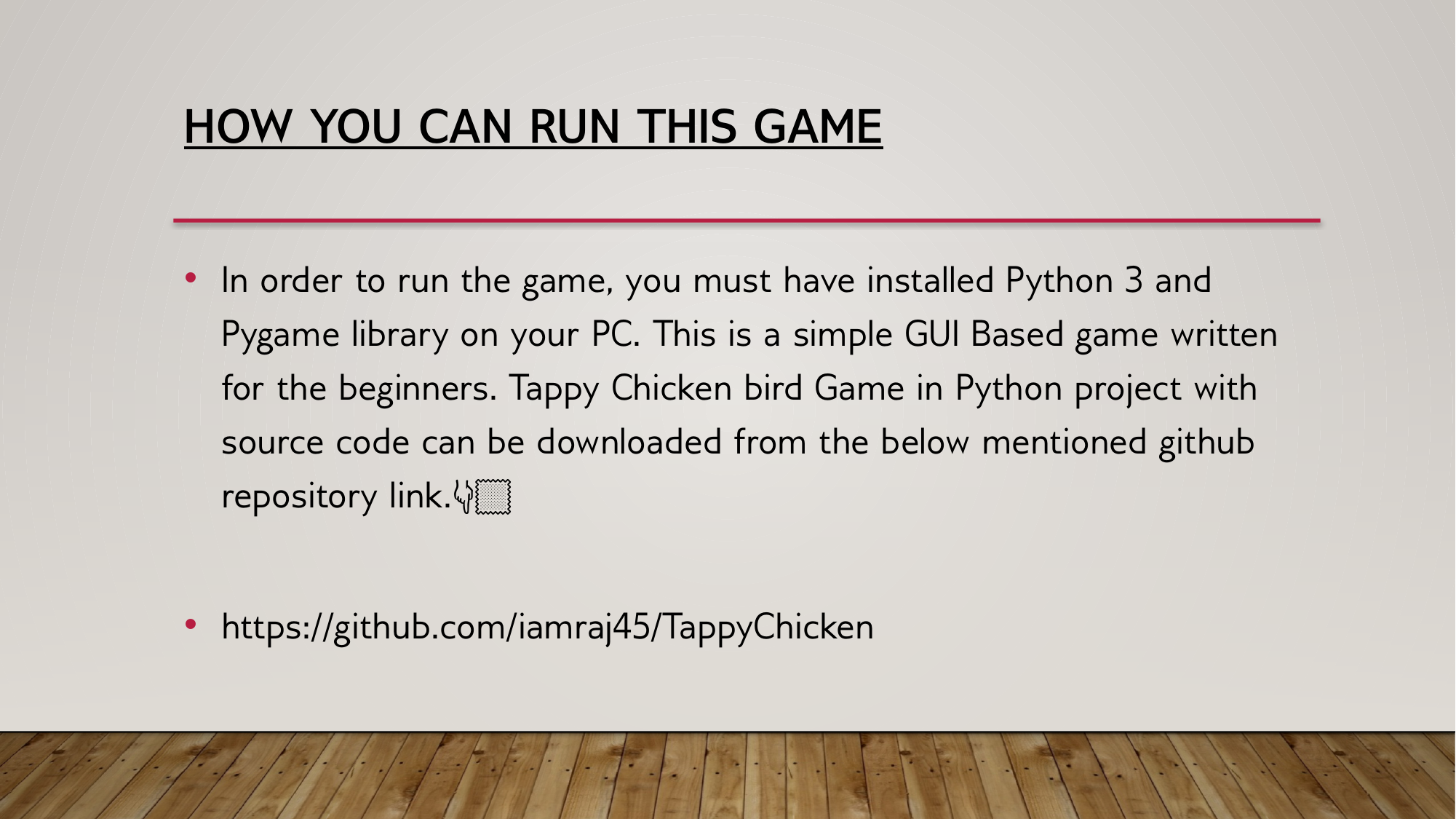

How you can run this GAME
In order to run the game, you must have installed Python 3 and Pygame library on your PC. This is a simple GUI Based game written for the beginners. Tappy Chicken bird Game in Python project with source code can be downloaded from the below mentioned github repository link.👇🏻

https://github.com/iamraj45/TappyChicken